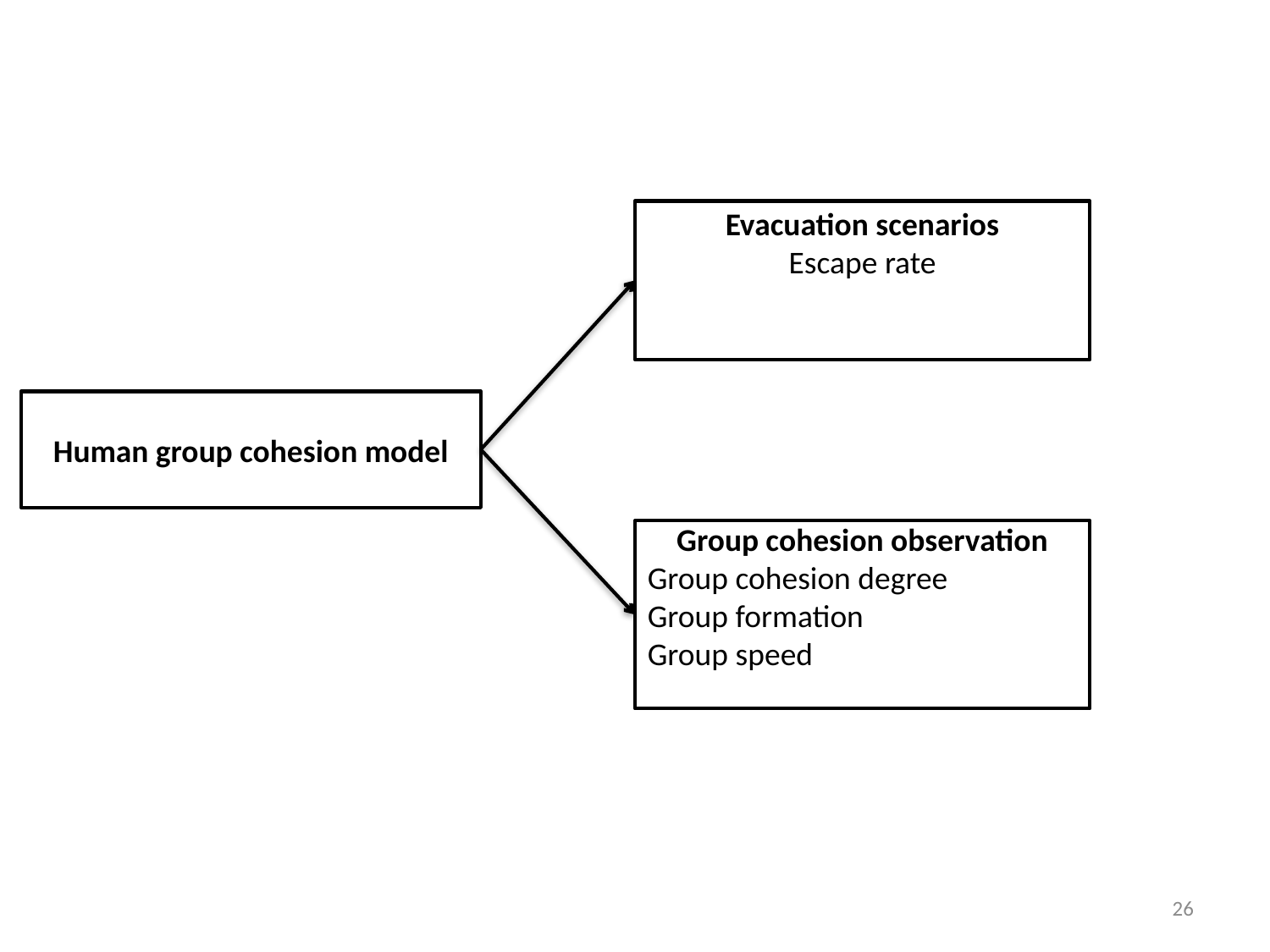

Evacuation scenarios
Escape rate

Human group cohesion model
Group cohesion observation
Group cohesion degree
Group formation
Group speed

26